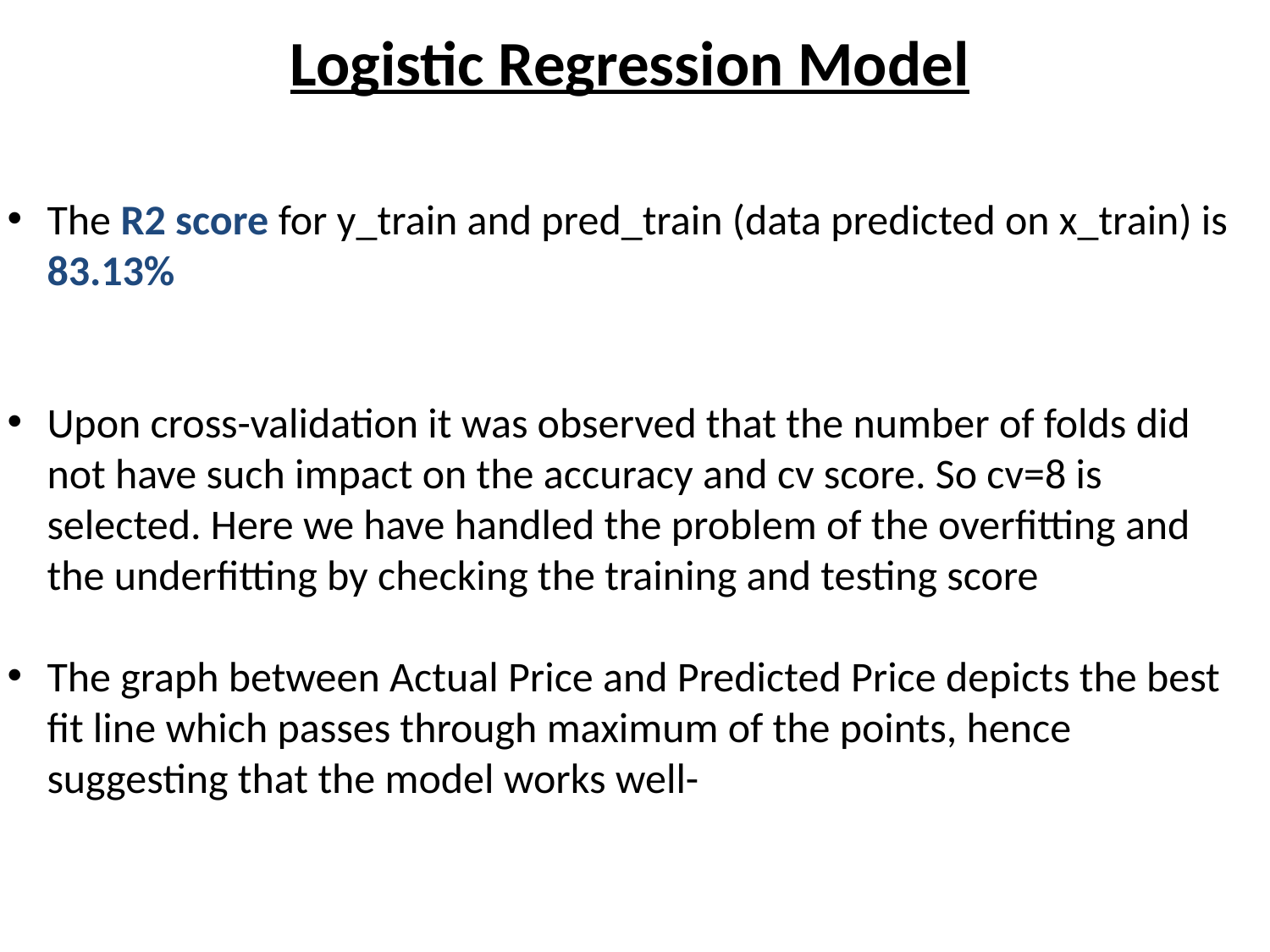

Logistic Regression Model
The R2 score for y_train and pred_train (data predicted on x_train) is 83.13%

Upon cross-validation it was observed that the number of folds did not have such impact on the accuracy and cv score. So cv=8 is selected. Here we have handled the problem of the overfitting and the underfitting by checking the training and testing score

The graph between Actual Price and Predicted Price depicts the best fit line which passes through maximum of the points, hence suggesting that the model works well-